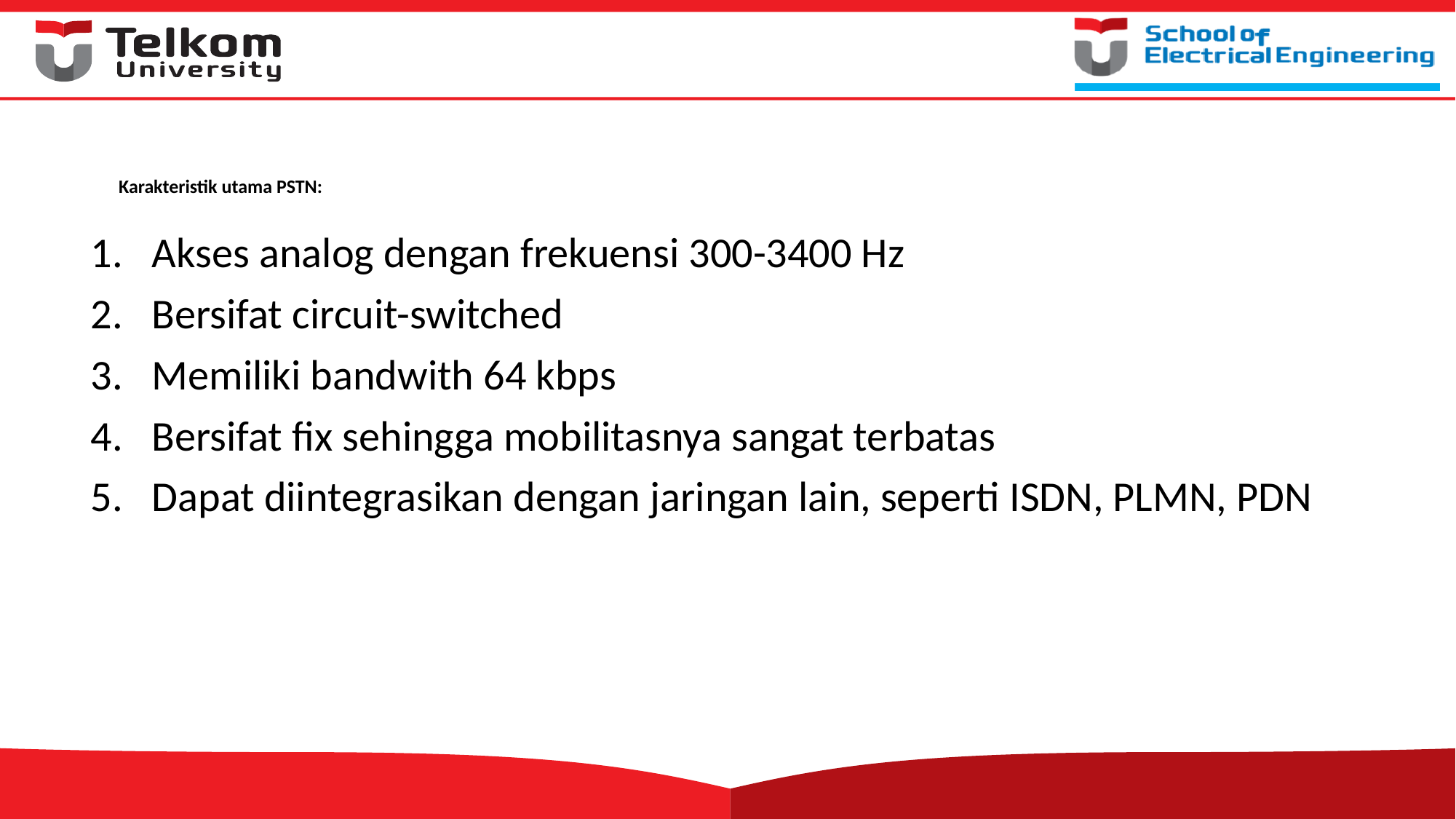

# Karakteristik utama PSTN:
Akses analog dengan frekuensi 300-3400 Hz
Bersifat circuit-switched
Memiliki bandwith 64 kbps
Bersifat fix sehingga mobilitasnya sangat terbatas
Dapat diintegrasikan dengan jaringan lain, seperti ISDN, PLMN, PDN